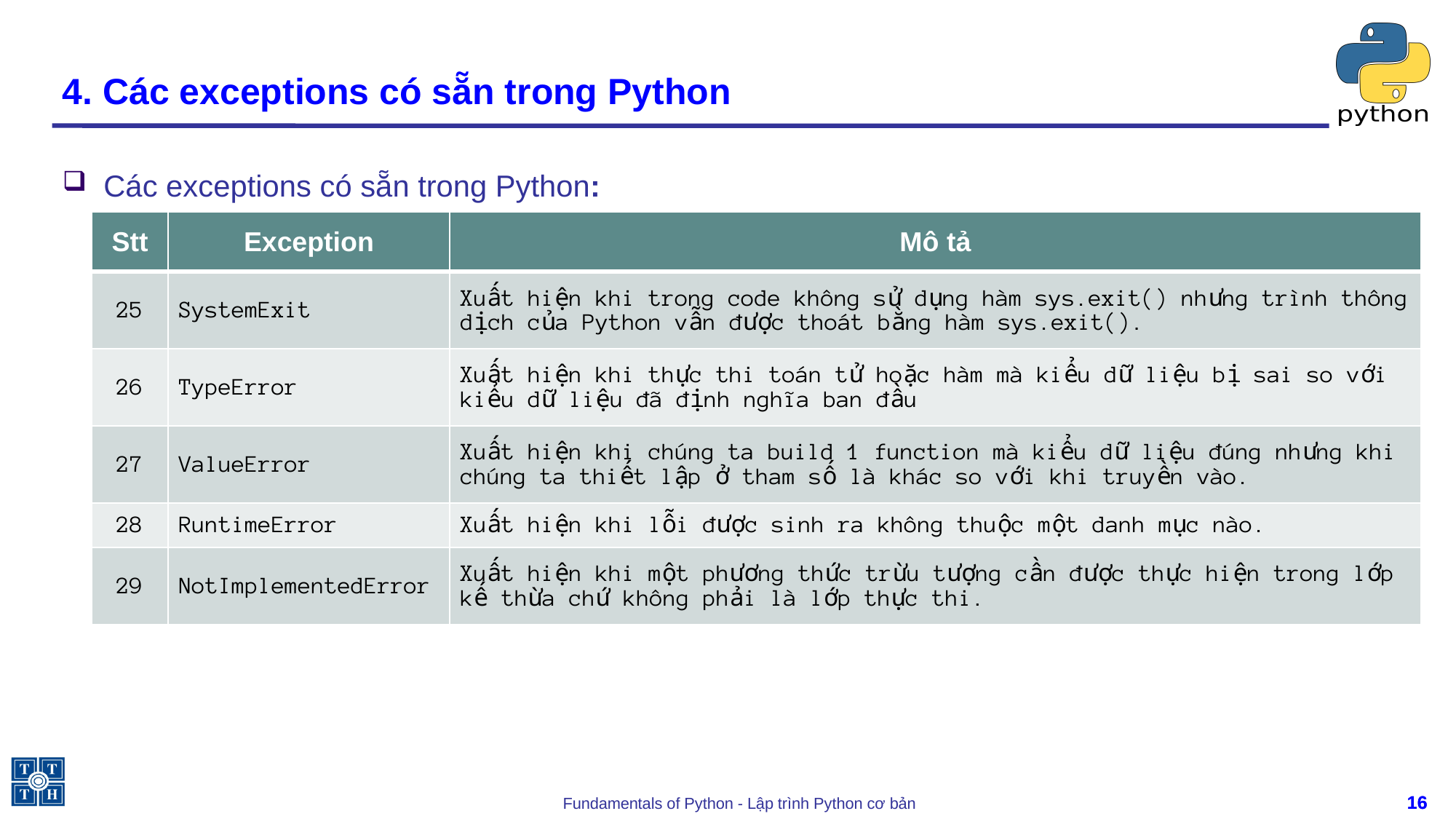

# 4. Các exceptions có sẵn trong Python
Các exceptions có sẵn trong Python:
| Stt | Exception | Mô tả |
| --- | --- | --- |
| 25 | SystemExit | Xuất hiện khi trong code không sử dụng hàm sys.exit() nhưng trình thông dịch của Python vẫn được thoát bằng hàm sys.exit(). |
| 26 | TypeError | Xuất hiện khi thực thi toán tử hoặc hàm mà kiểu dữ liệu bị sai so với kiểu dữ liệu đã định nghĩa ban đầu |
| 27 | ValueError | Xuất hiện khi chúng ta build 1 function mà kiểu dữ liệu đúng nhưng khi chúng ta thiết lập ở tham số là khác so với khi truyền vào. |
| 28 | RuntimeError | Xuất hiện khi lỗi được sinh ra không thuộc một danh mục nào. |
| 29 | NotImplementedError | Xuất hiện khi một phương thức trừu tượng cần được thực hiện trong lớp kế thừa chứ không phải là lớp thực thi. |